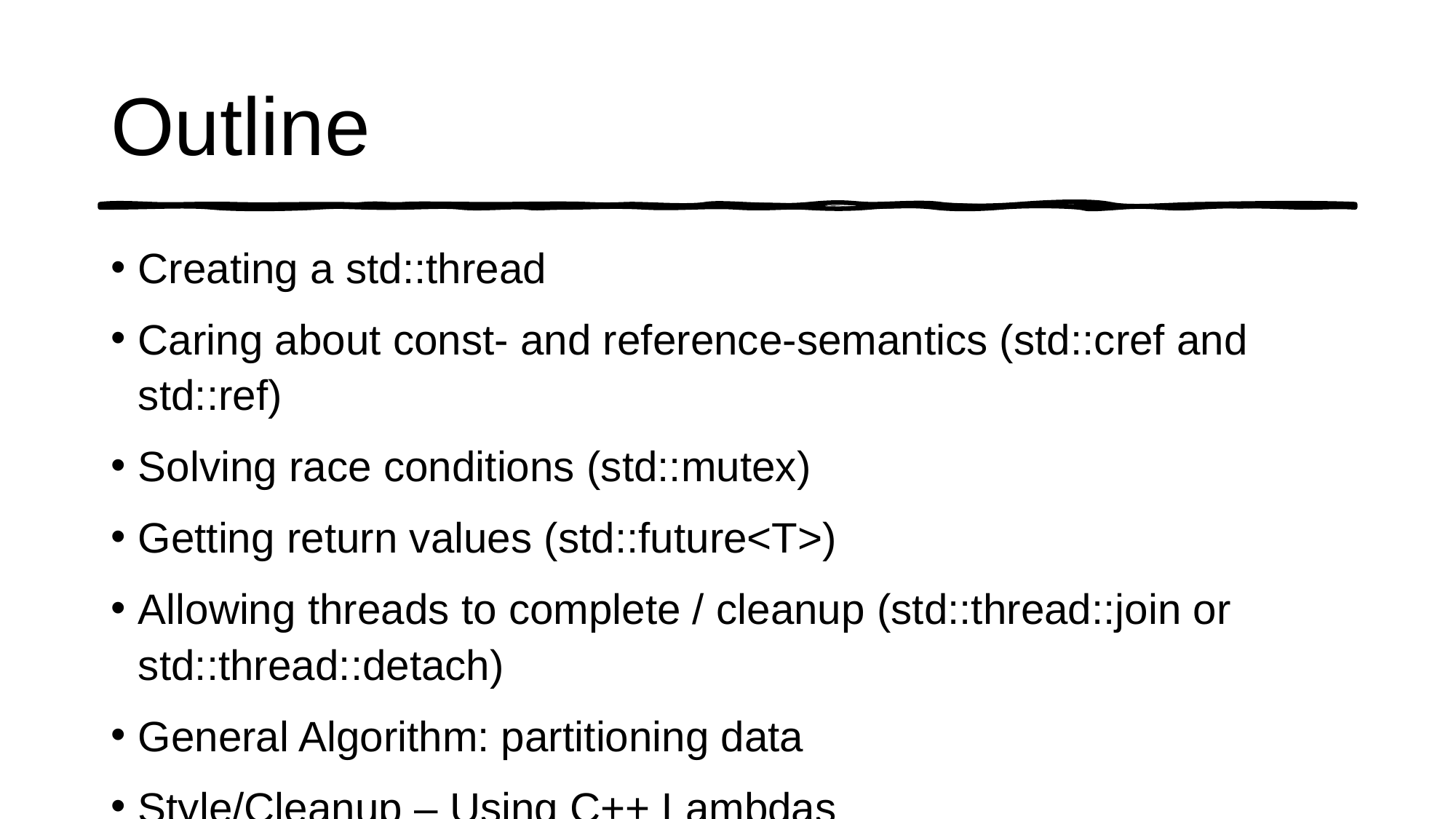

# Outline
Creating a std::thread
Caring about const- and reference-semantics (std::cref and std::ref)
Solving race conditions (std::mutex)
Getting return values (std::future<T>)
Allowing threads to complete / cleanup (std::thread::join or std::thread::detach)
General Algorithm: partitioning data
Style/Cleanup – Using C++ Lambdas